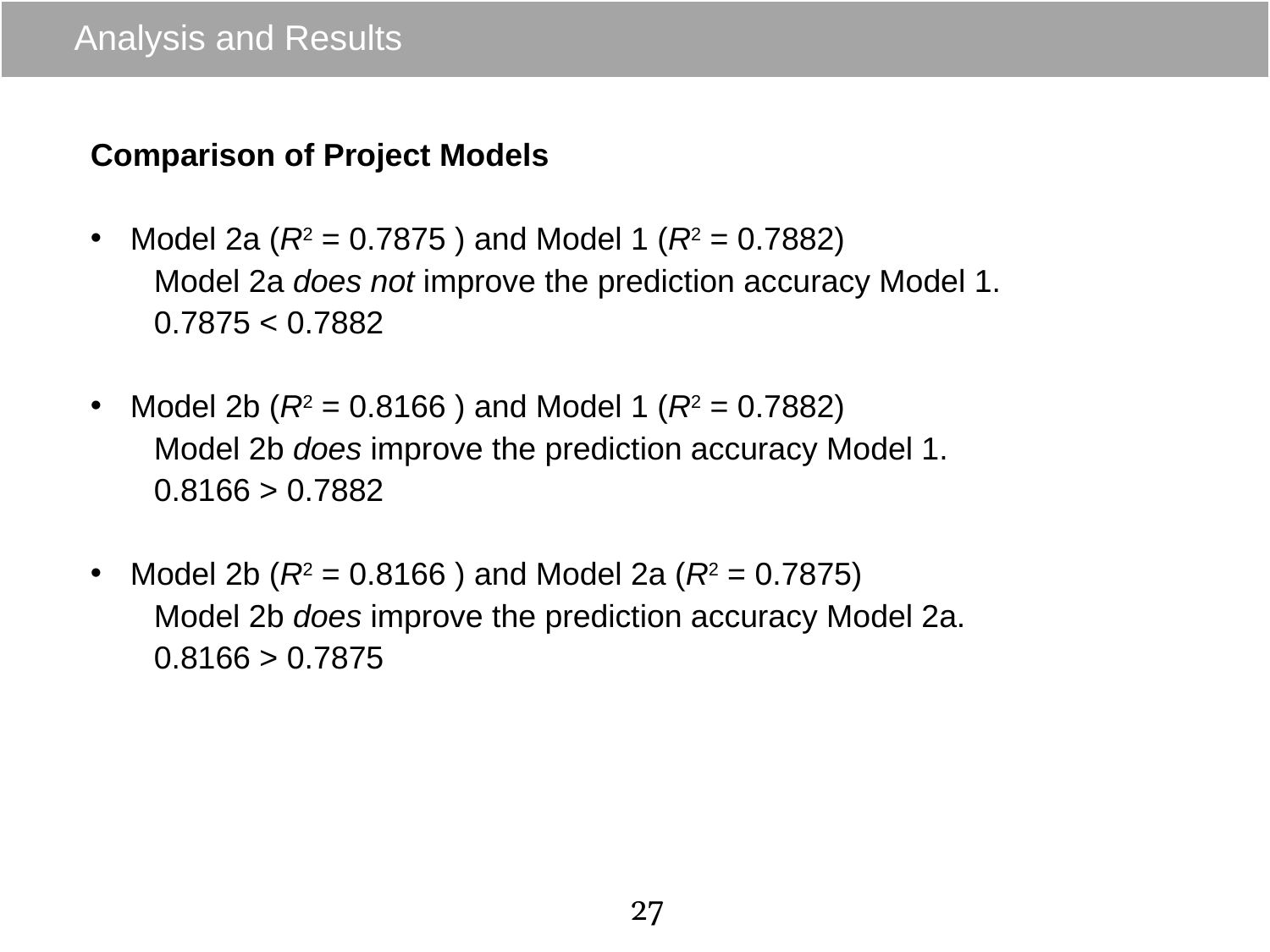

# Analysis and Results
Comparison of Project Models

Model 2a (R2 = 0.7875 ) and Model 1 (R2 = 0.7882)
Model 2a does not improve the prediction accuracy Model 1.
0.7875 < 0.7882

Model 2b (R2 = 0.8166 ) and Model 1 (R2 = 0.7882)
Model 2b does improve the prediction accuracy Model 1.
0.8166 > 0.7882

Model 2b (R2 = 0.8166 ) and Model 2a (R2 = 0.7875)
Model 2b does improve the prediction accuracy Model 2a.
0.8166 > 0.7875

27